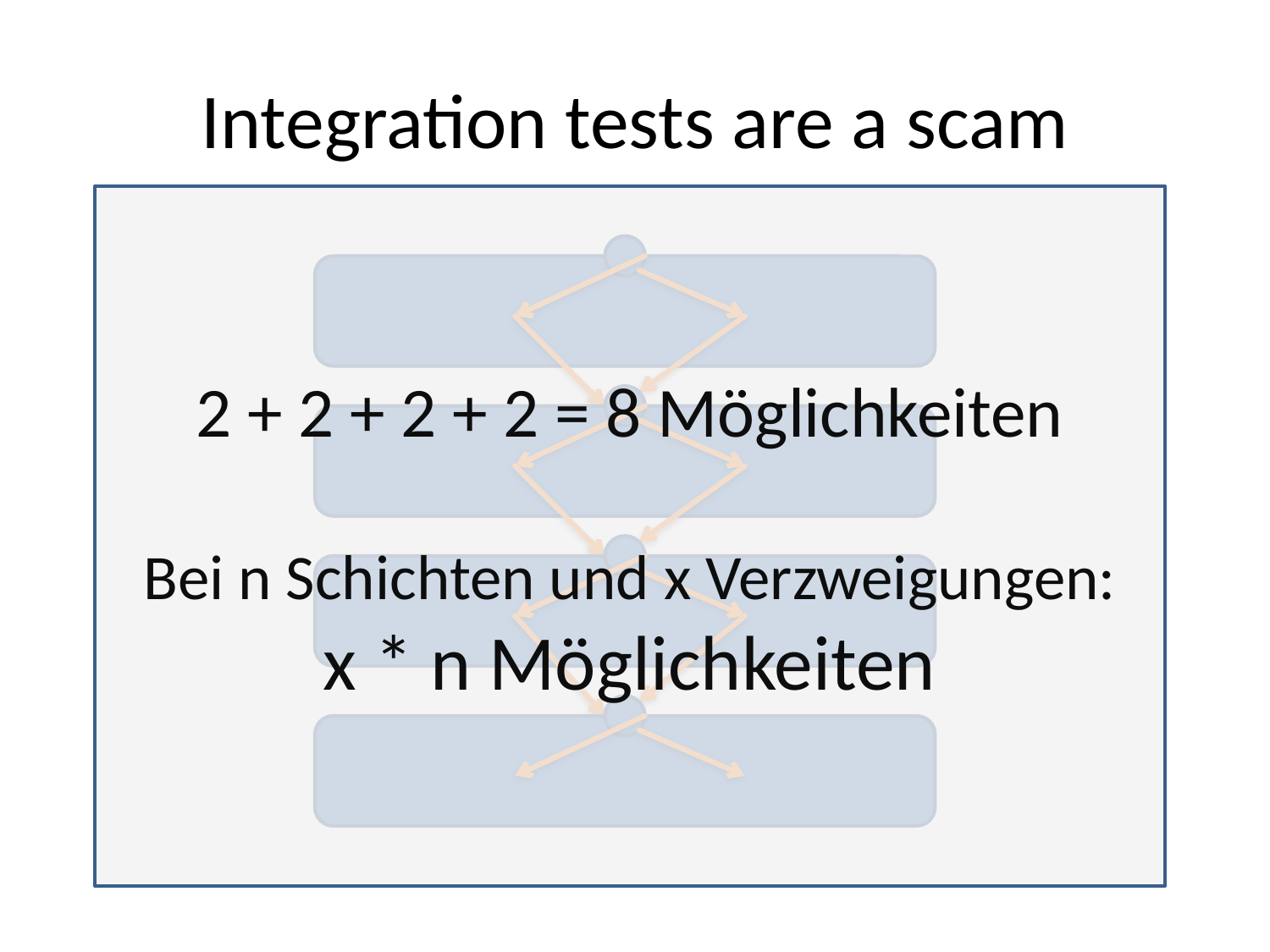

# Integration tests are a scam
2 + 2 + 2 + 2 = 8 Möglichkeiten

Bei n Schichten und x Verzweigungen:
x * n Möglichkeiten